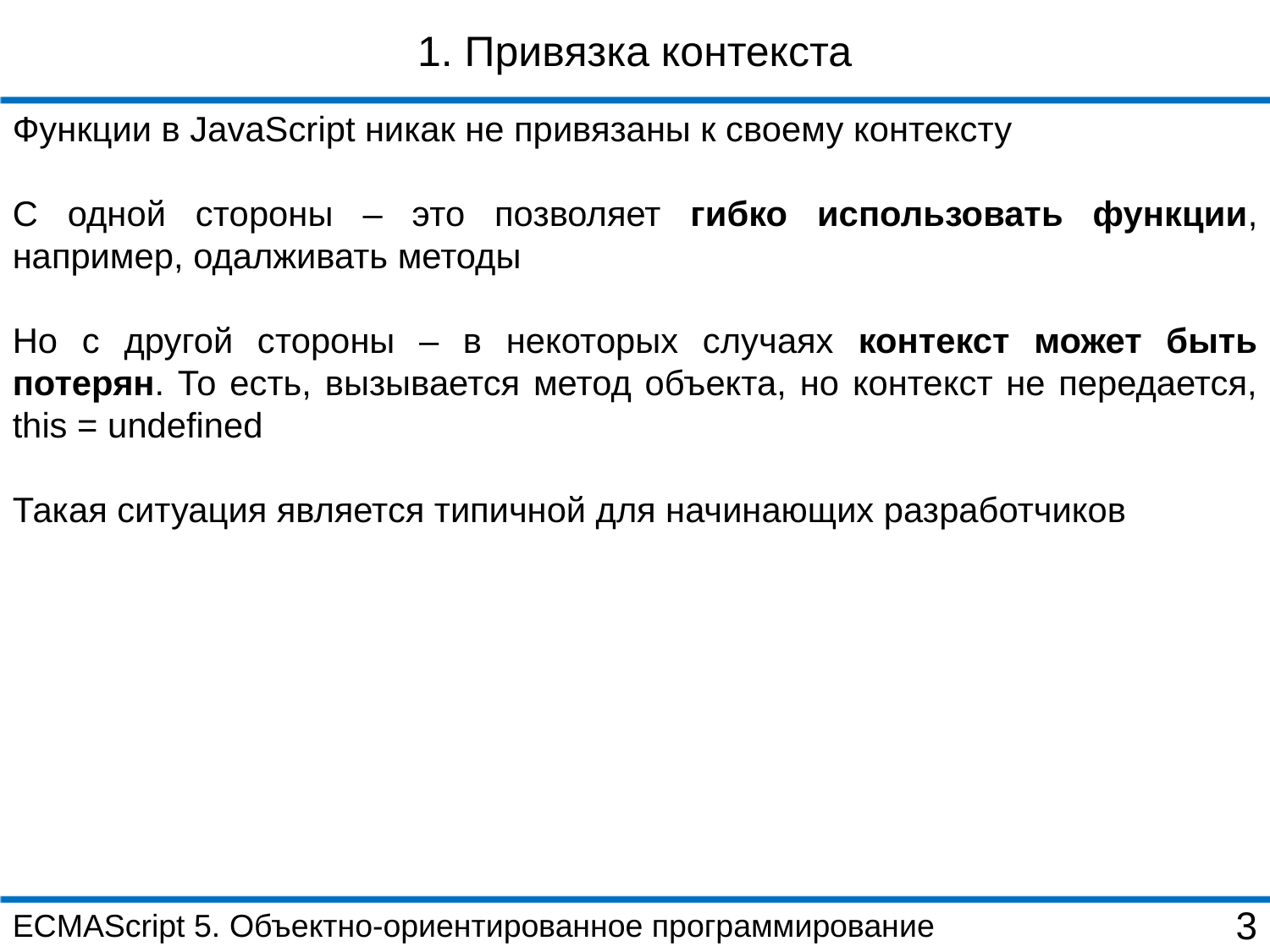

1. Привязка контекста
Функции в JavaScript никак не привязаны к своему контексту

С одной стороны – это позволяет гибко использовать функции, например, одалживать методы

Но с другой стороны – в некоторых случаях контекст может быть потерян. То есть, вызывается метод объекта, но контекст не передается, this = undefined

Такая ситуация является типичной для начинающих разработчиков
ECMAScript 5. Объектно-ориентированное программирование
3